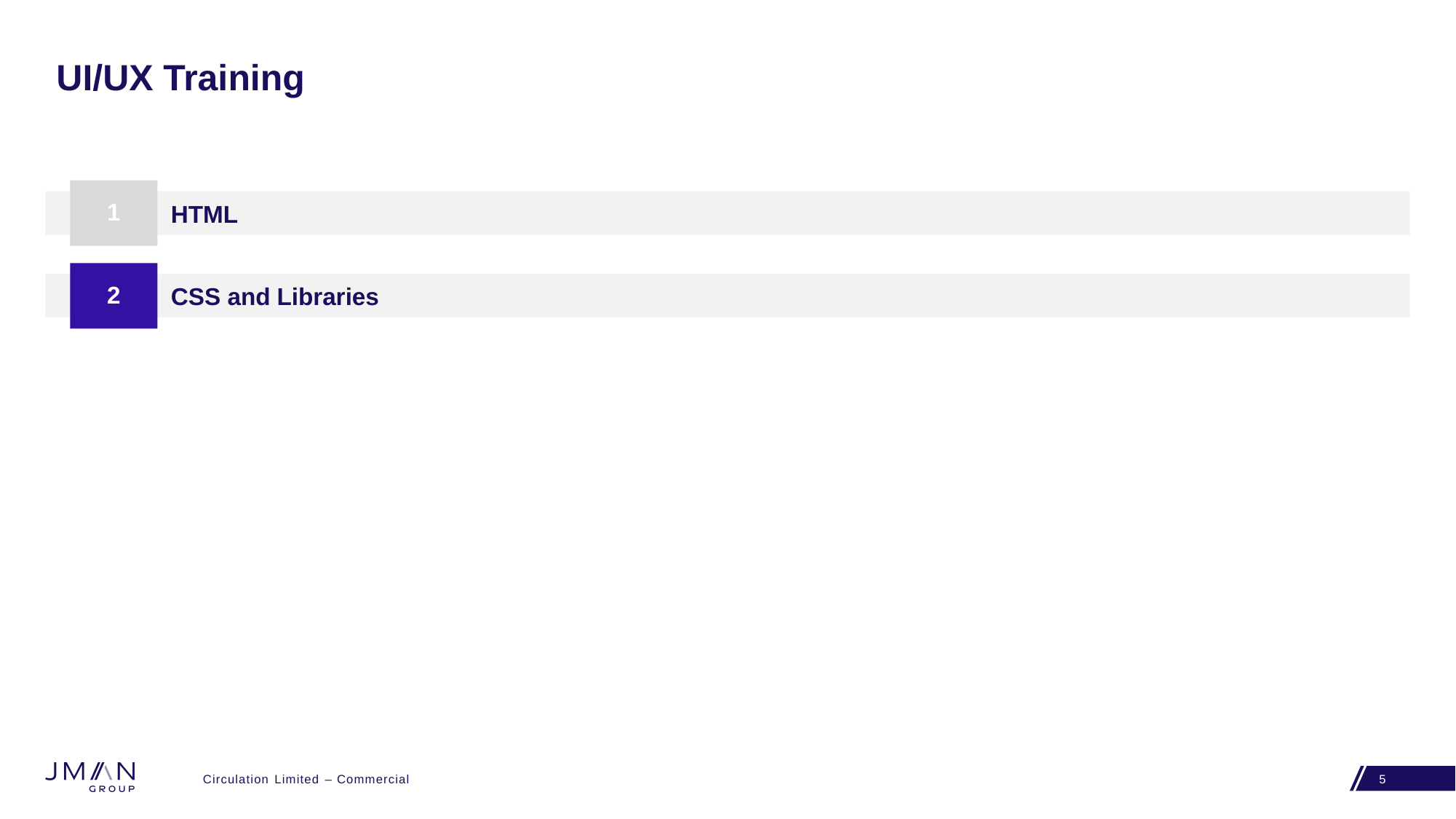

# UI/UX Training
1
HTML
2
CSS and Libraries